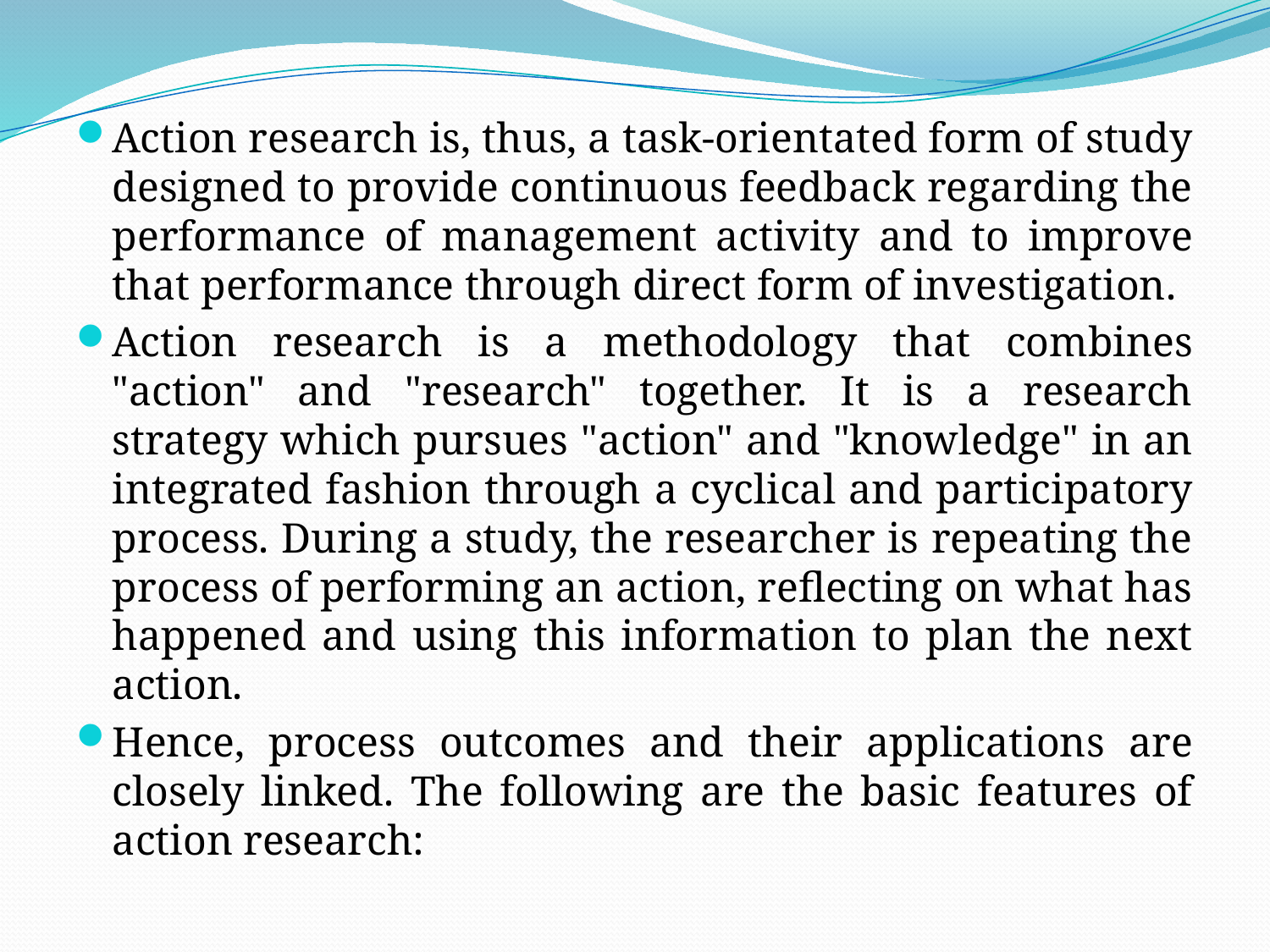

Action research is, thus, a task-orientated form of study designed to provide continuous feedback regarding the performance of management activity and to improve that performance through direct form of investigation.
Action research is a methodology that combines "action" and "research" together. It is a research strategy which pursues "action" and "knowledge" in an integrated fashion through a cyclical and participatory process. During a study, the researcher is repeating the process of performing an action, reflecting on what has happened and using this information to plan the next action.
Hence, process outcomes and their applications are closely linked. The following are the basic features of action research: